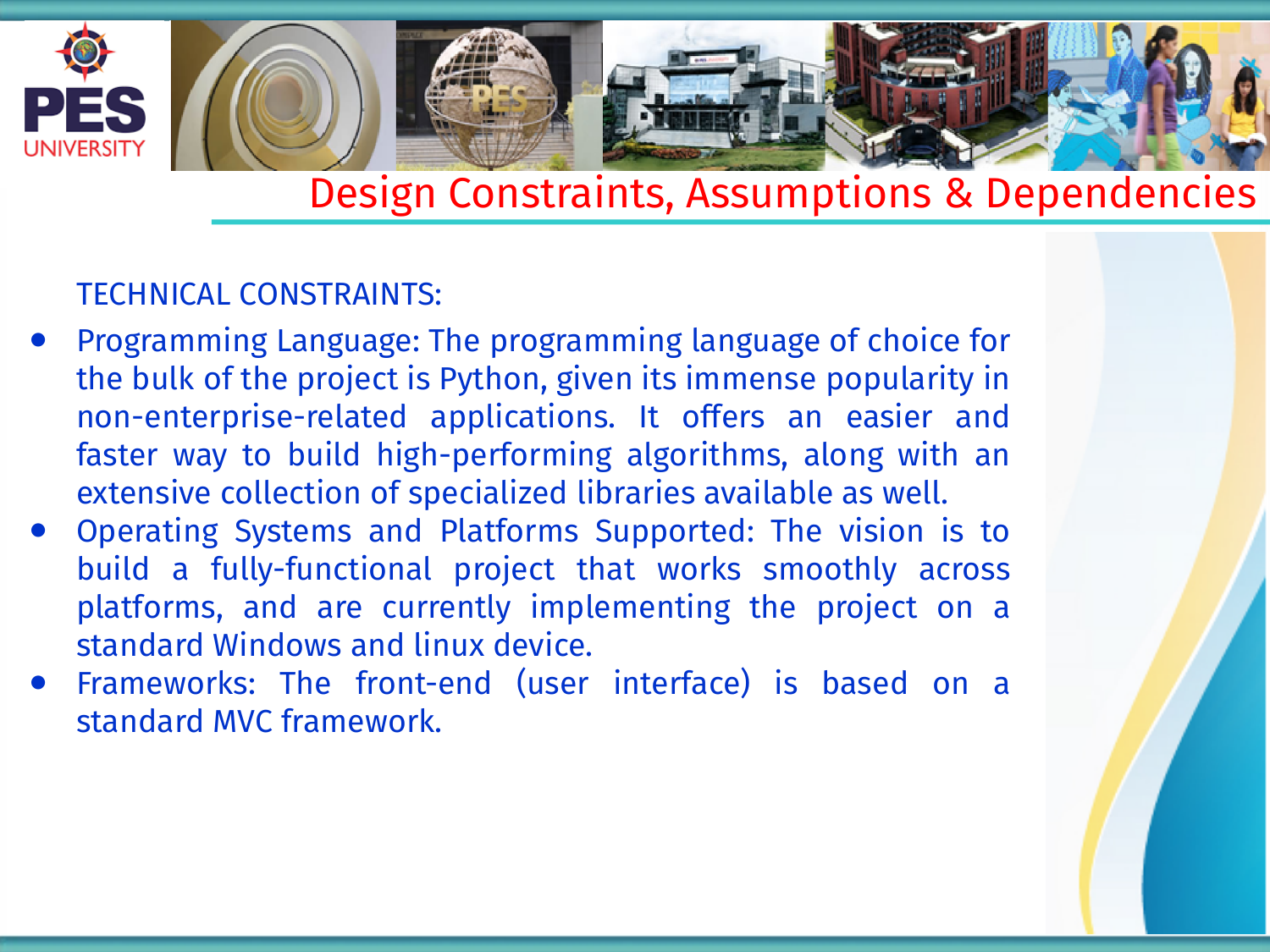

Design Constraints, Assumptions & Dependencies

TECHNICAL CONSTRAINTS:
Programming Language: The programming language of choice for the bulk of the project is Python, given its immense popularity in non-enterprise-related applications. It offers an easier and faster way to build high-performing algorithms, along with an extensive collection of specialized libraries available as well.
Operating Systems and Platforms Supported: The vision is to build a fully-functional project that works smoothly across platforms, and are currently implementing the project on a standard Windows and linux device.
Frameworks: The front-end (user interface) is based on a standard MVC framework.